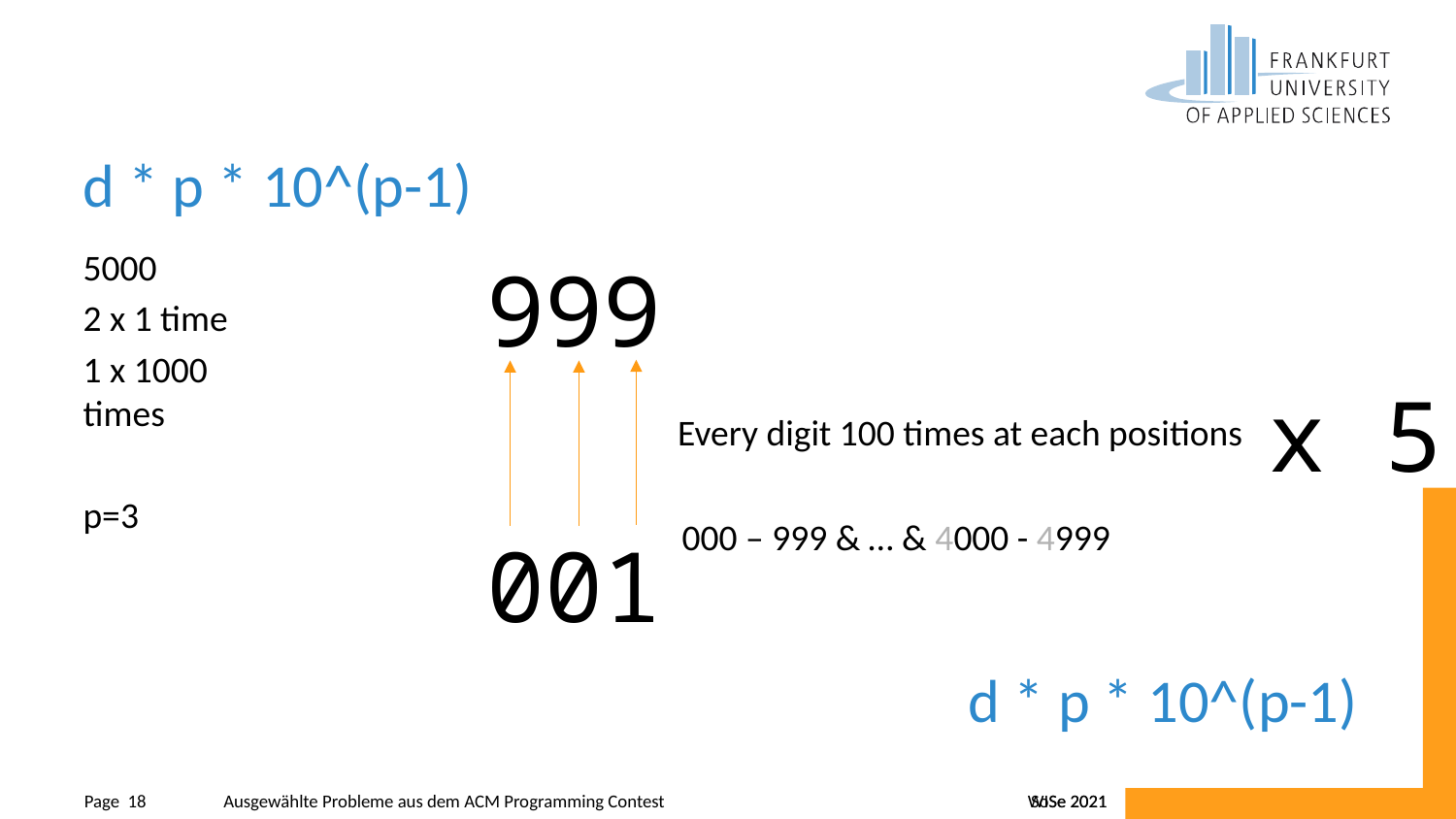

# d * p * 10^(p-1)
5000
2 x 1 time
1 x 1000 times

p=3

999

x 5

Every digit 100 times at each positions
000 – 999 & … & 4000 - 4999
001

d * p * 10^(p-1)
SoSe 2021
WISe 2021
Page  18
Ausgewählte Probleme aus dem ACM Programming Contest